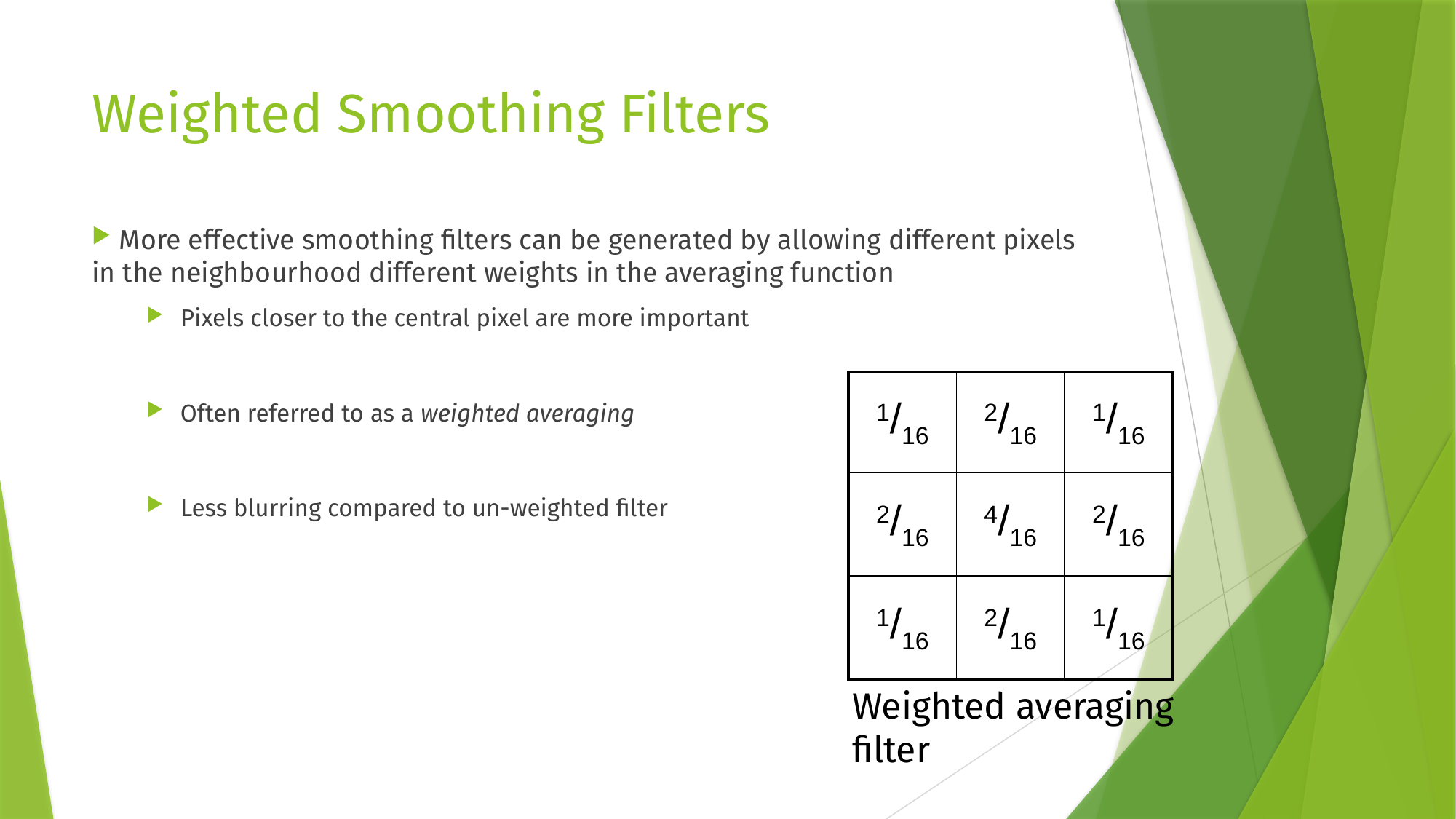

# Weighted Smoothing Filters
 More effective smoothing filters can be generated by allowing different pixels in the neighbourhood different weights in the averaging function
Pixels closer to the central pixel are more important

Often referred to as a weighted averaging

Less blurring compared to un-weighted filter
| 1/16 | 2/16 | 1/16 |
| --- | --- | --- |
| 2/16 | 4/16 | 2/16 |
| 1/16 | 2/16 | 1/16 |
Weighted averaging filter